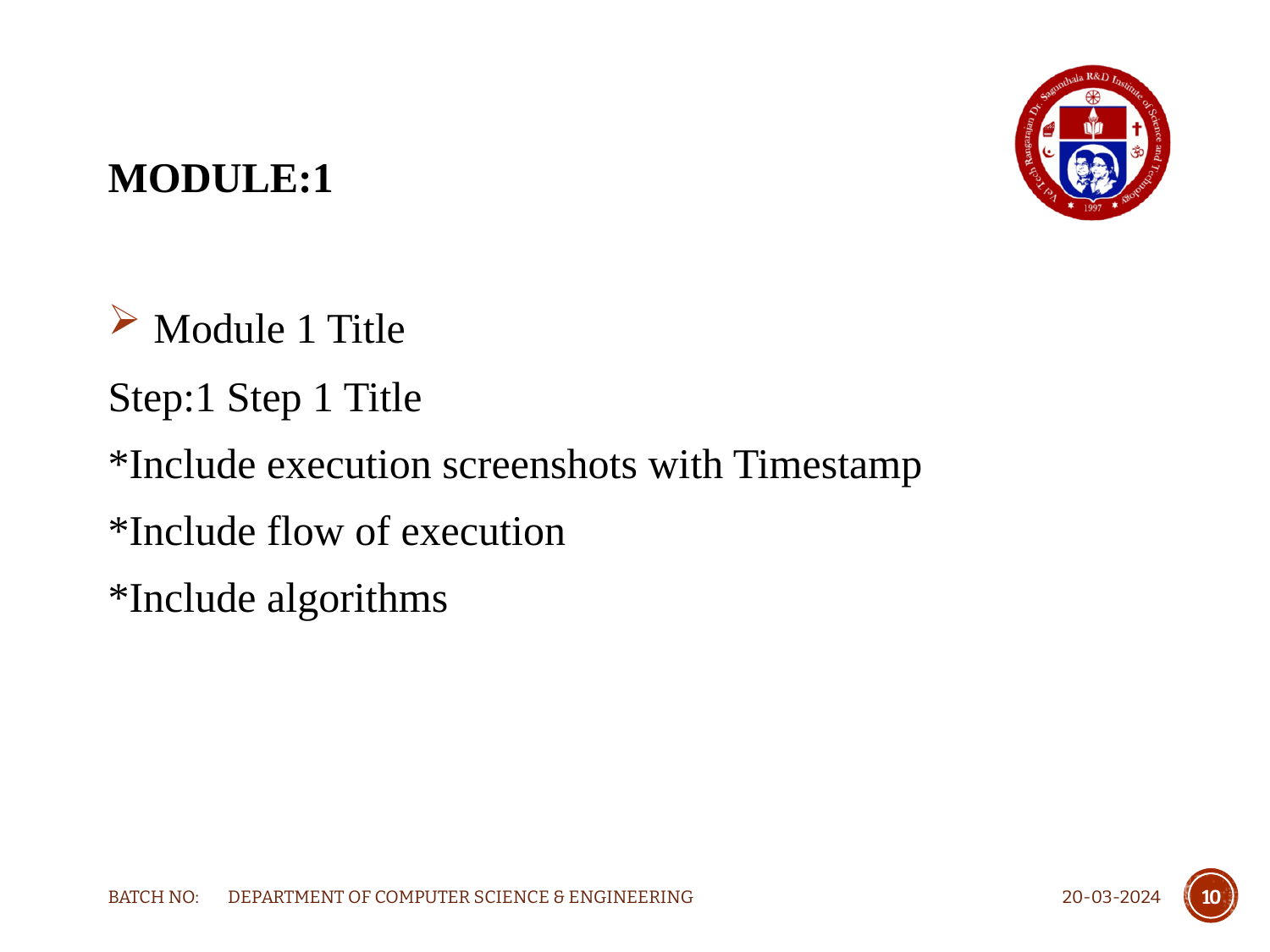

# MODULE:1
 Module 1 Title
Step:1 Step 1 Title
*Include execution screenshots with Timestamp
*Include flow of execution
*Include algorithms

BATCH NO:        DEPARTMENT OF COMPUTER SCIENCE & ENGINEERING
20-03-2024
10